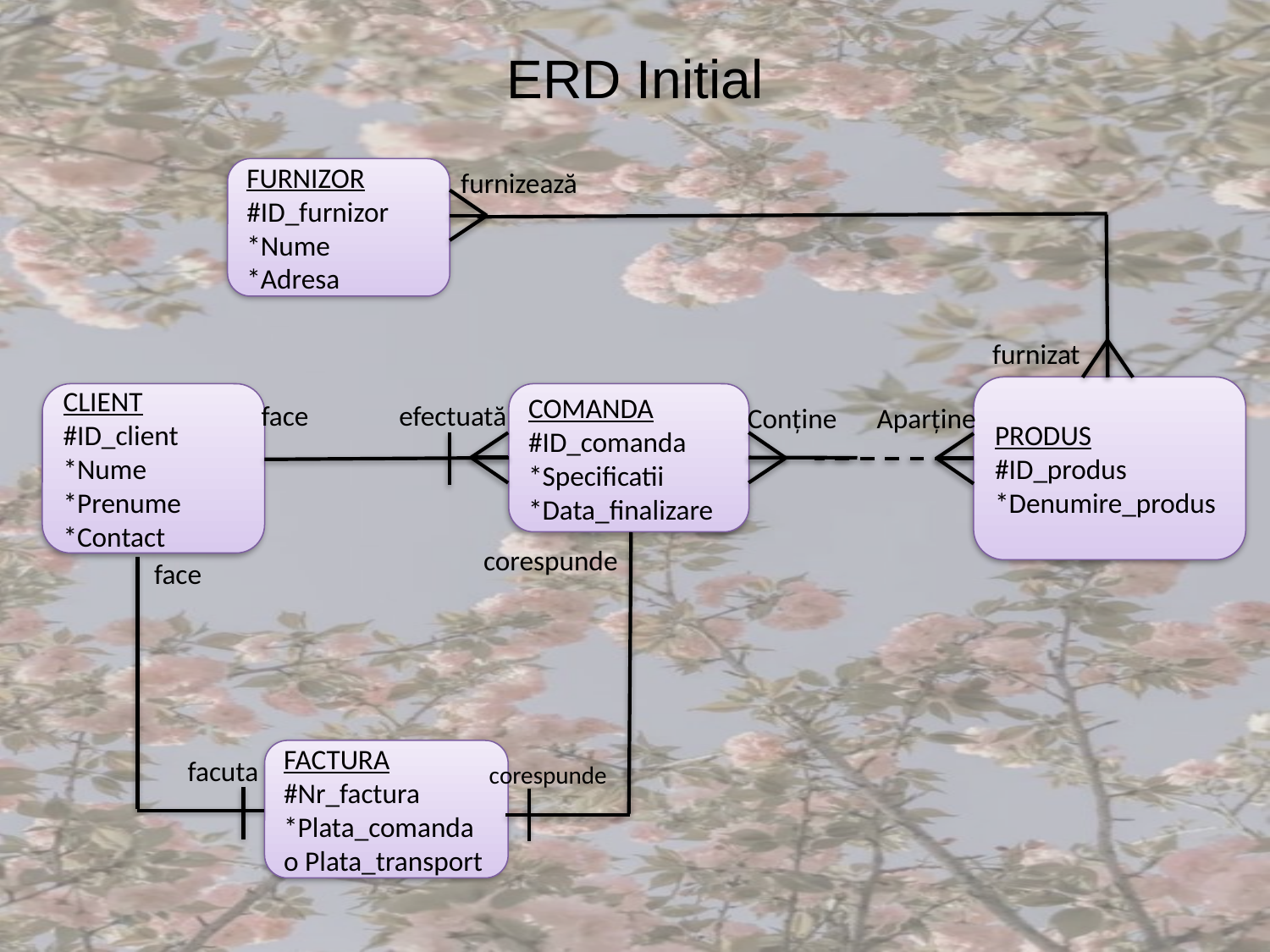

# ERD Initial
FURNIZOR
#ID_furnizor
*Nume
*Adresa
furnizează
furnizat
PRODUS
#ID_produs
*Denumire_produs
CLIENT
#ID_client
*Nume
*Prenume
*Contact
COMANDA
#ID_comanda
*Specificatii
*Data_finalizare
face
efectuată
Conține
Aparține
corespunde
face
FACTURA
#Nr_factura
*Plata_comanda
o Plata_transport
facuta
corespunde